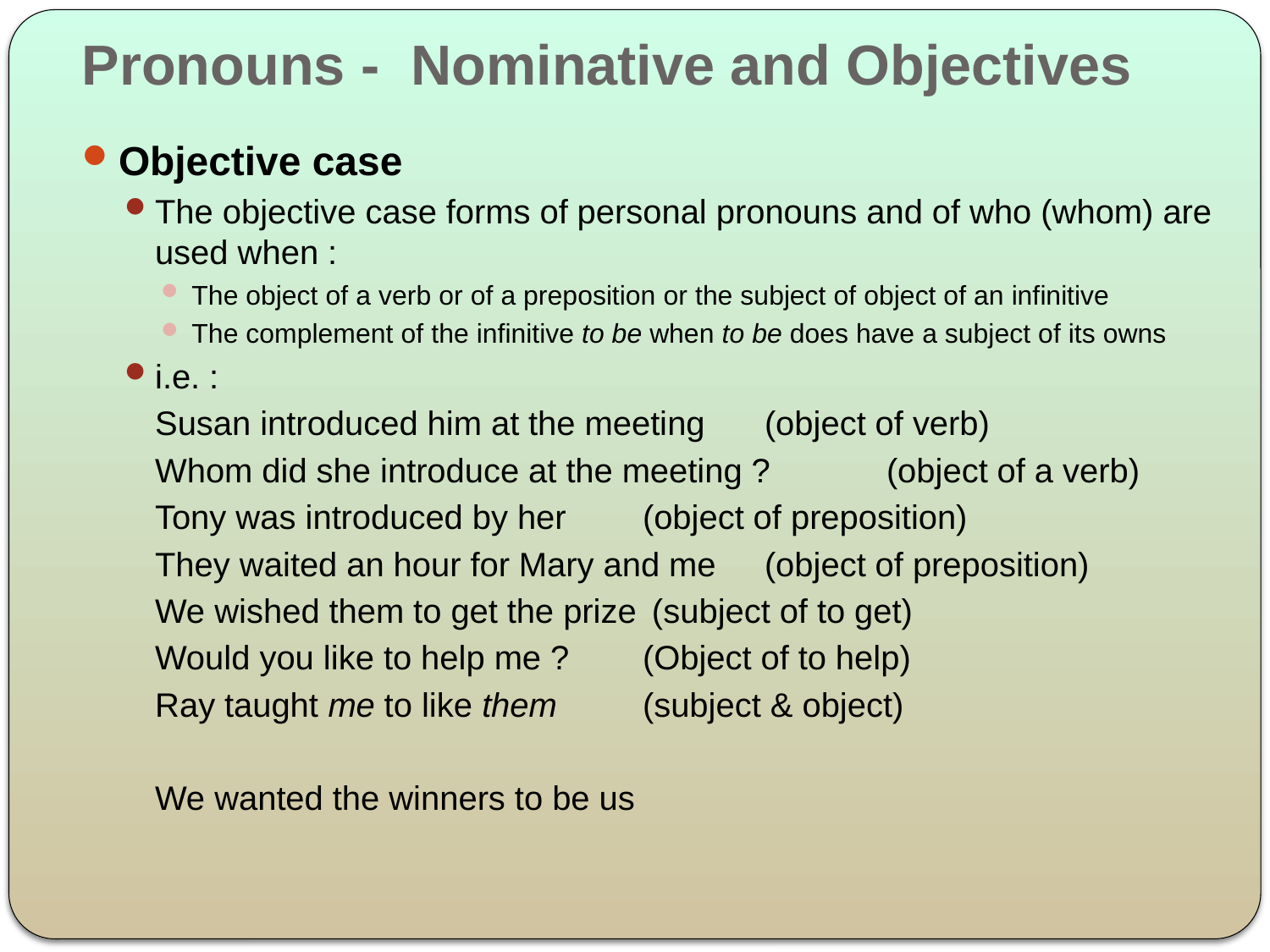

# Pronouns -  Nominative and Objectives
Objective case
The objective case forms of personal pronouns and of who (whom) are used when :
The object of a verb or of a preposition or the subject of object of an infinitive
The complement of the infinitive to be when to be does have a subject of its owns
i.e. :
		Susan introduced him at the meeting 	(object of verb)
		Whom did she introduce at the meeting ?  	(object of a verb)
		Tony was introduced by her   		(object of preposition)
		They waited an hour for Mary and me 	(object of preposition)
		We wished them to get the prize		 (subject of to get)
		Would you like to help me ?  		(Object of to help)
		Ray taught me to like them 		(subject & object)

		We wanted the winners to be us